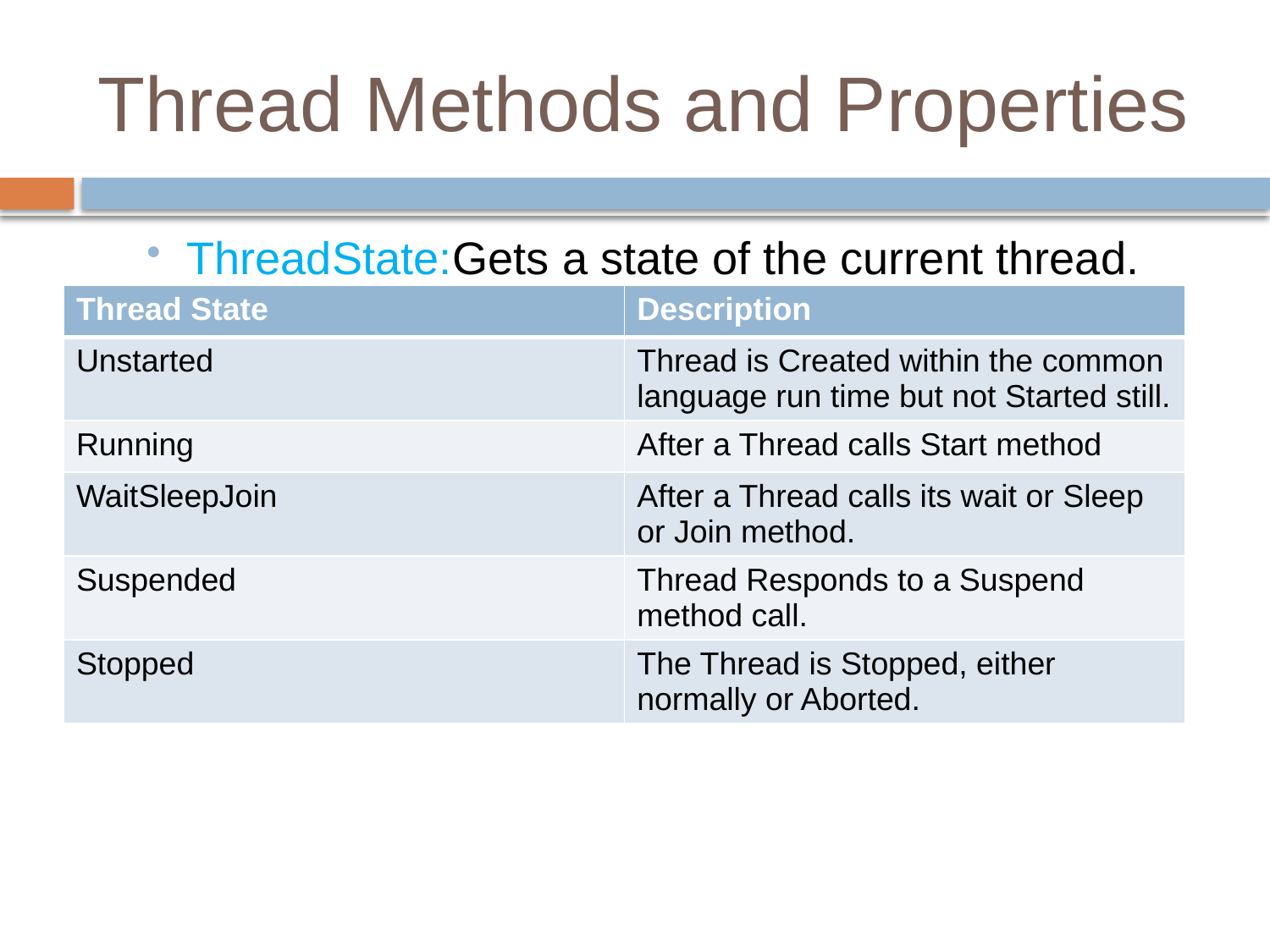

# Thread Methods and Properties
ThreadState:Gets a state of the current thread.

| Thread State | Description |
| --- | --- |
| Unstarted | Thread is Created within the common language run time but not Started still. |
| Running | After a Thread calls Start method |
| WaitSleepJoin | After a Thread calls its wait or Sleep or Join method. |
| Suspended | Thread Responds to a Suspend method call. |
| Stopped | The Thread is Stopped, either normally or Aborted. |